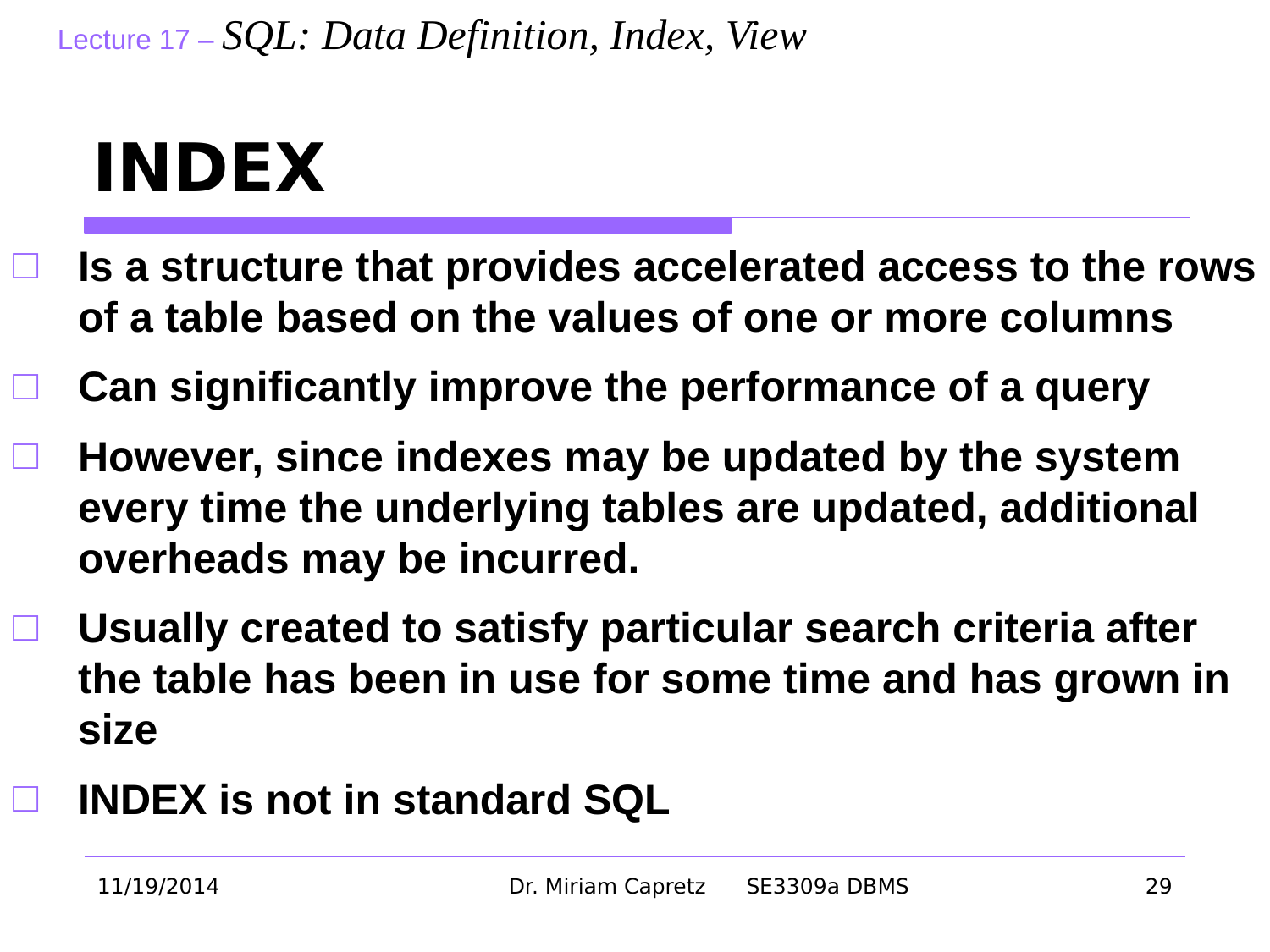

# INDEX
Is a structure that provides accelerated access to the rows of a table based on the values of one or more columns
Can significantly improve the performance of a query
However, since indexes may be updated by the system every time the underlying tables are updated, additional overheads may be incurred.
Usually created to satisfy particular search criteria after the table has been in use for some time and has grown in size
INDEX is not in standard SQL
11/19/2014
Dr. Miriam Capretz      SE3309a DBMS
29